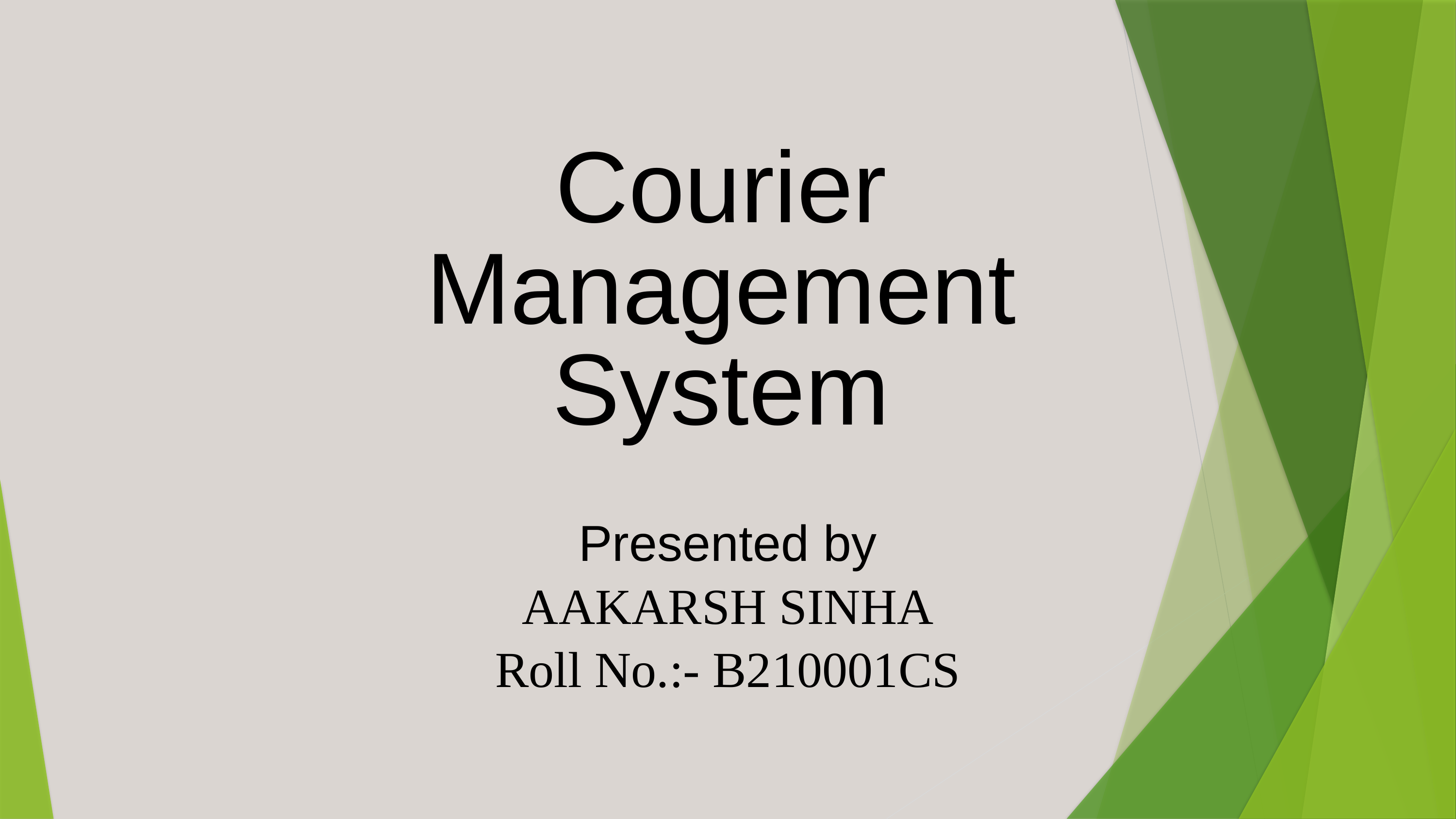

Courier Management System
Presented by
AAKARSH SINHA
Roll No.:- B210001CS